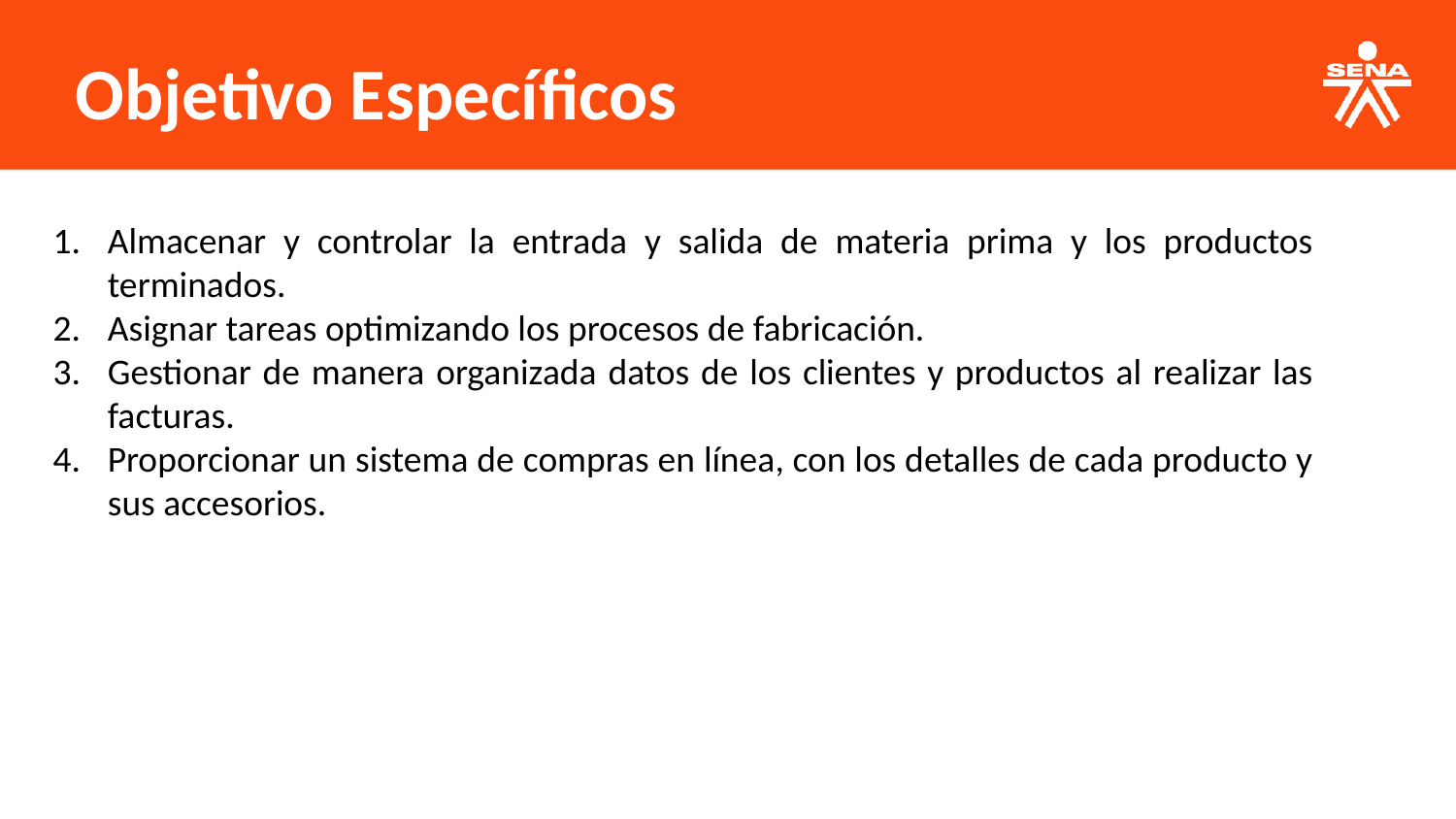

Objetivo Específicos
Almacenar y controlar la entrada y salida de materia prima y los productos terminados.
Asignar tareas optimizando los procesos de fabricación.
Gestionar de manera organizada datos de los clientes y productos al realizar las facturas.
Proporcionar un sistema de compras en línea, con los detalles de cada producto y sus accesorios.